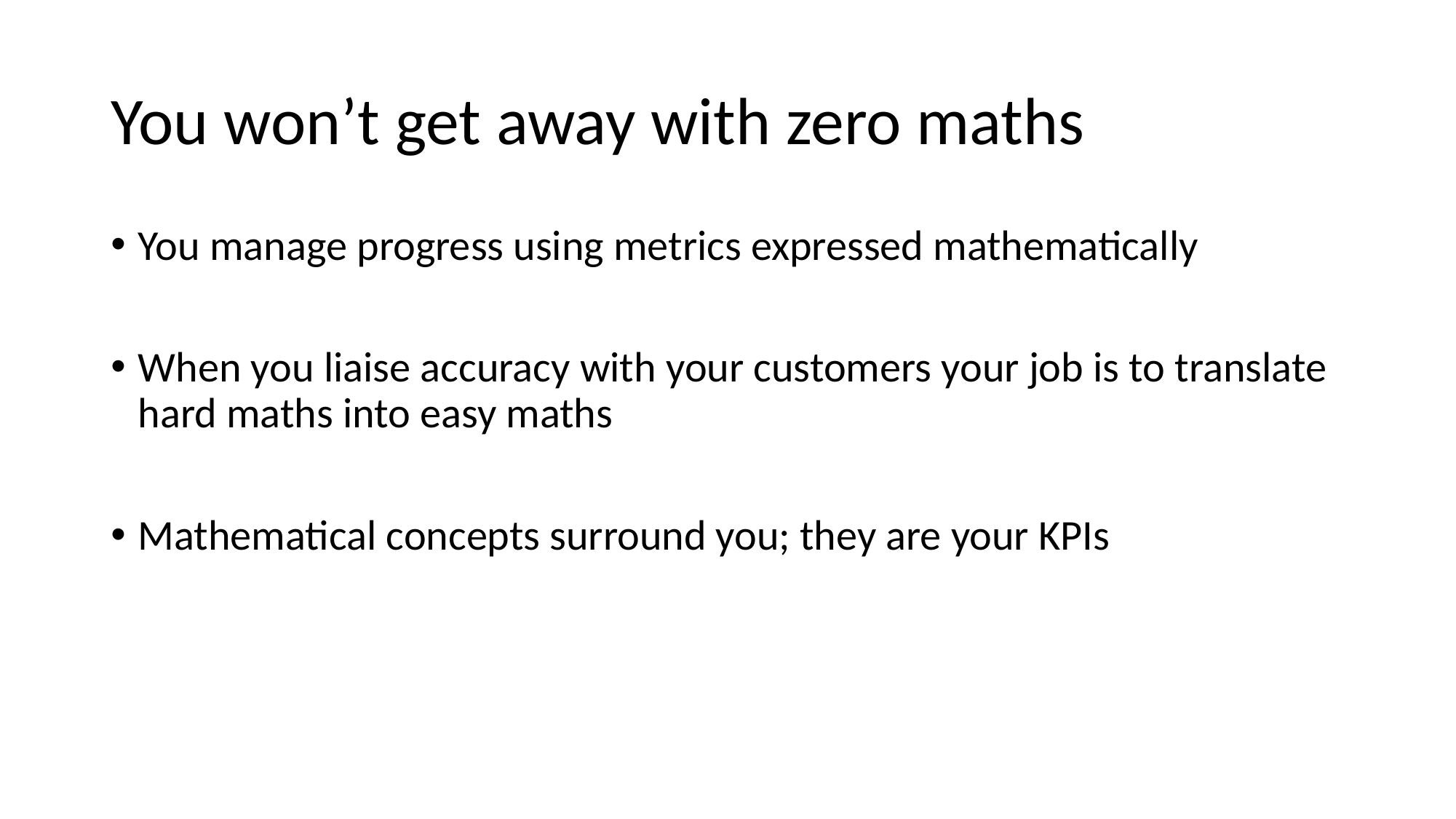

# You won’t get away with zero maths
You manage progress using metrics expressed mathematically

When you liaise accuracy with your customers your job is to translate hard maths into easy maths

Mathematical concepts surround you; they are your KPIs